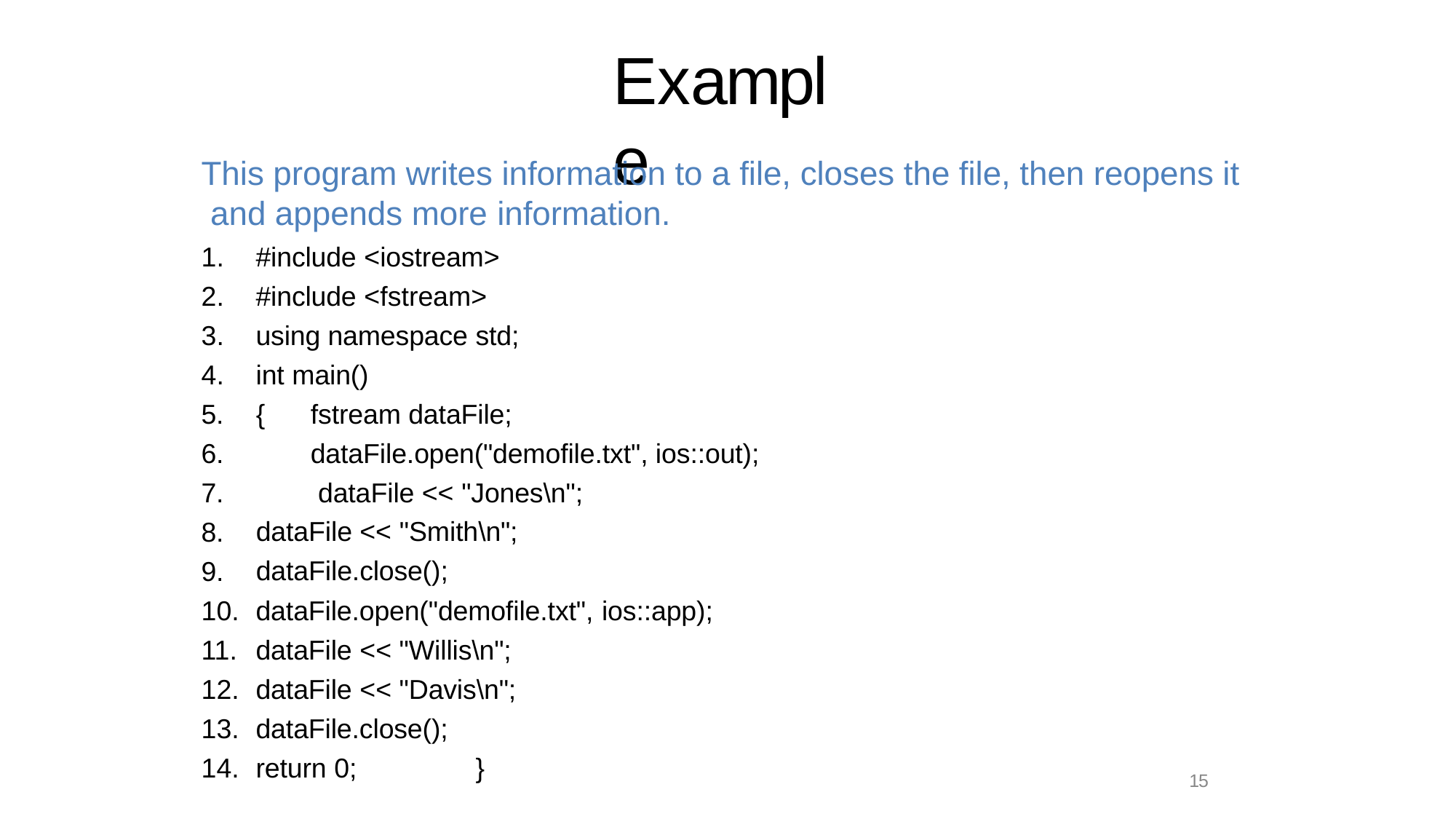

# Example
This program writes information to a file, closes the file, then reopens it  and appends more information.
#include <iostream>
#include <fstream>
using namespace std;
int main()
5.
6.
7.
8.
9.
{	fstream dataFile;  dataFile.open("demofile.txt", ios::out);  dataFile << "Jones\n";
dataFile << "Smith\n";
dataFile.close();
dataFile.open("demofile.txt", ios::app);
dataFile << "Willis\n";
dataFile << "Davis\n";
dataFile.close();
return 0;	}
15